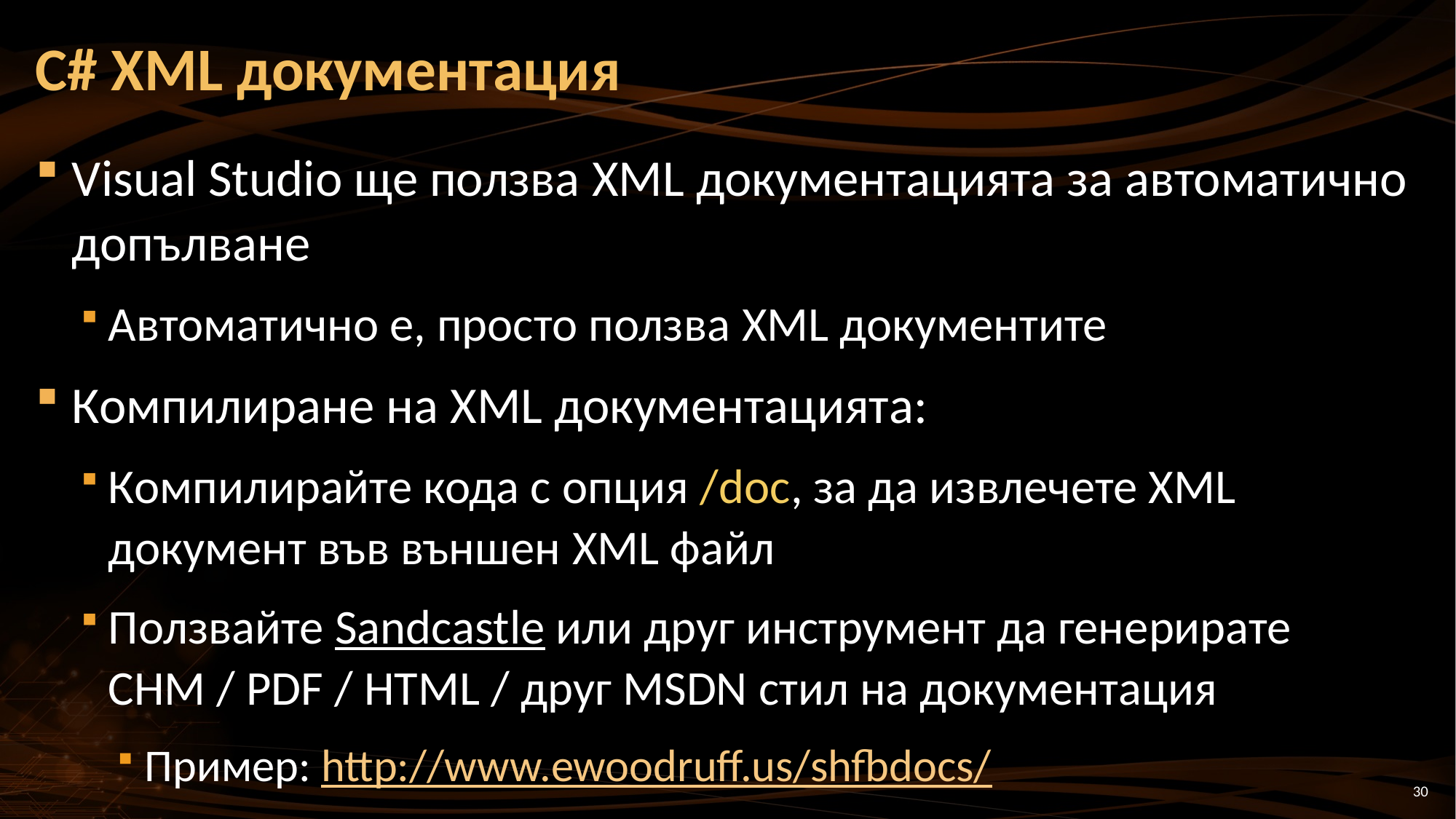

# C# XML документация
Visual Studio ще ползва XML документацията за автоматично допълване
Автоматично е, просто ползва XML документите
Компилиране на XML документацията:
Компилирайте кода с опция /doc, за да извлечете XML документ във външен XML файл
Ползвайте Sandcastle или друг инструмент да генерирате CHM / PDF / HTML / друг MSDN стил на документация
Пример: http://www.ewoodruff.us/shfbdocs/
30